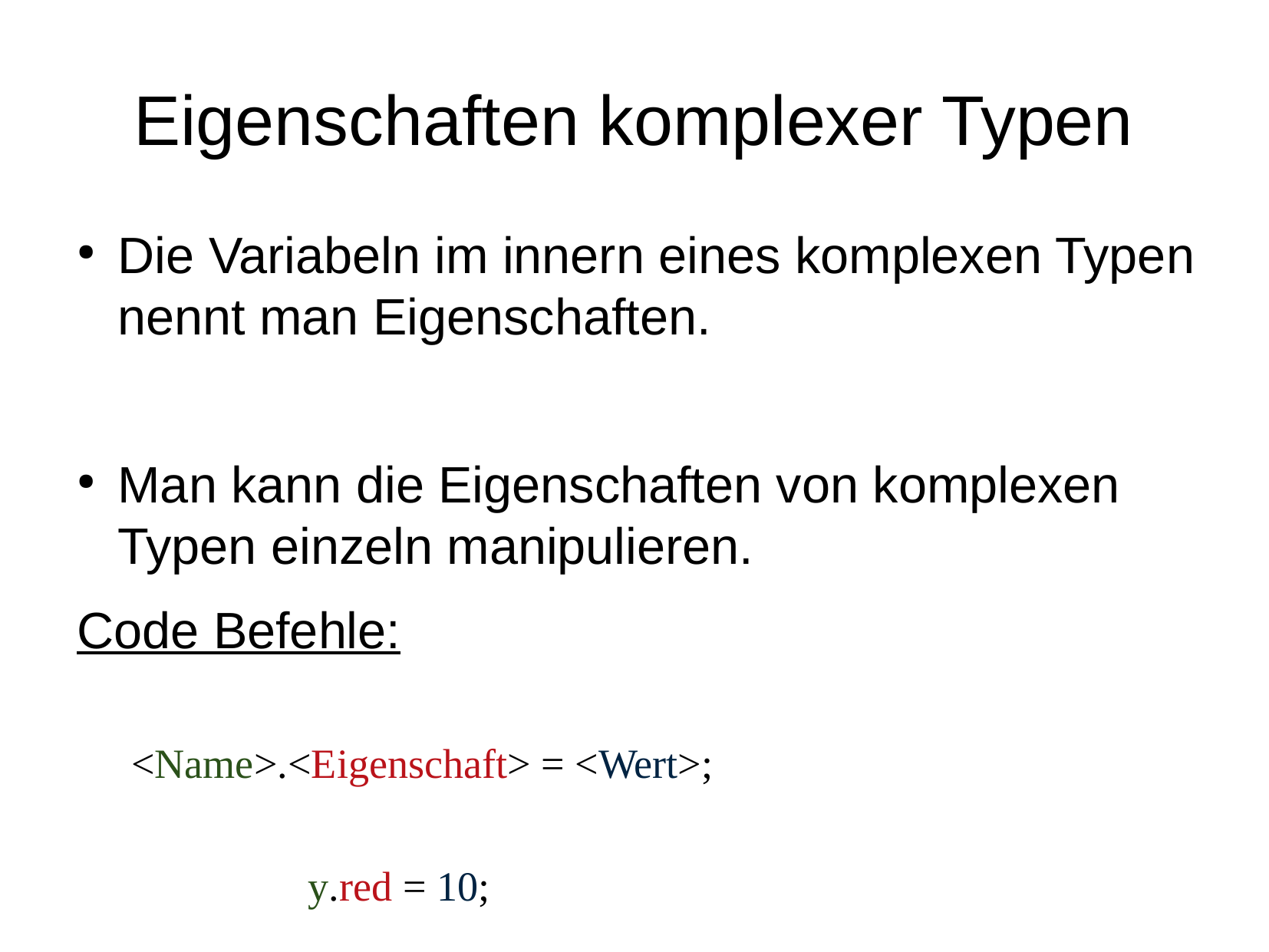

Eigenschaften komplexer Typen
Die Variabeln im innern eines komplexen Typen nennt man Eigenschaften.

Man kann die Eigenschaften von komplexen Typen einzeln manipulieren.
Code Befehle:

<Name>.<Eigenschaft> = <Wert>;

y.red = 10;